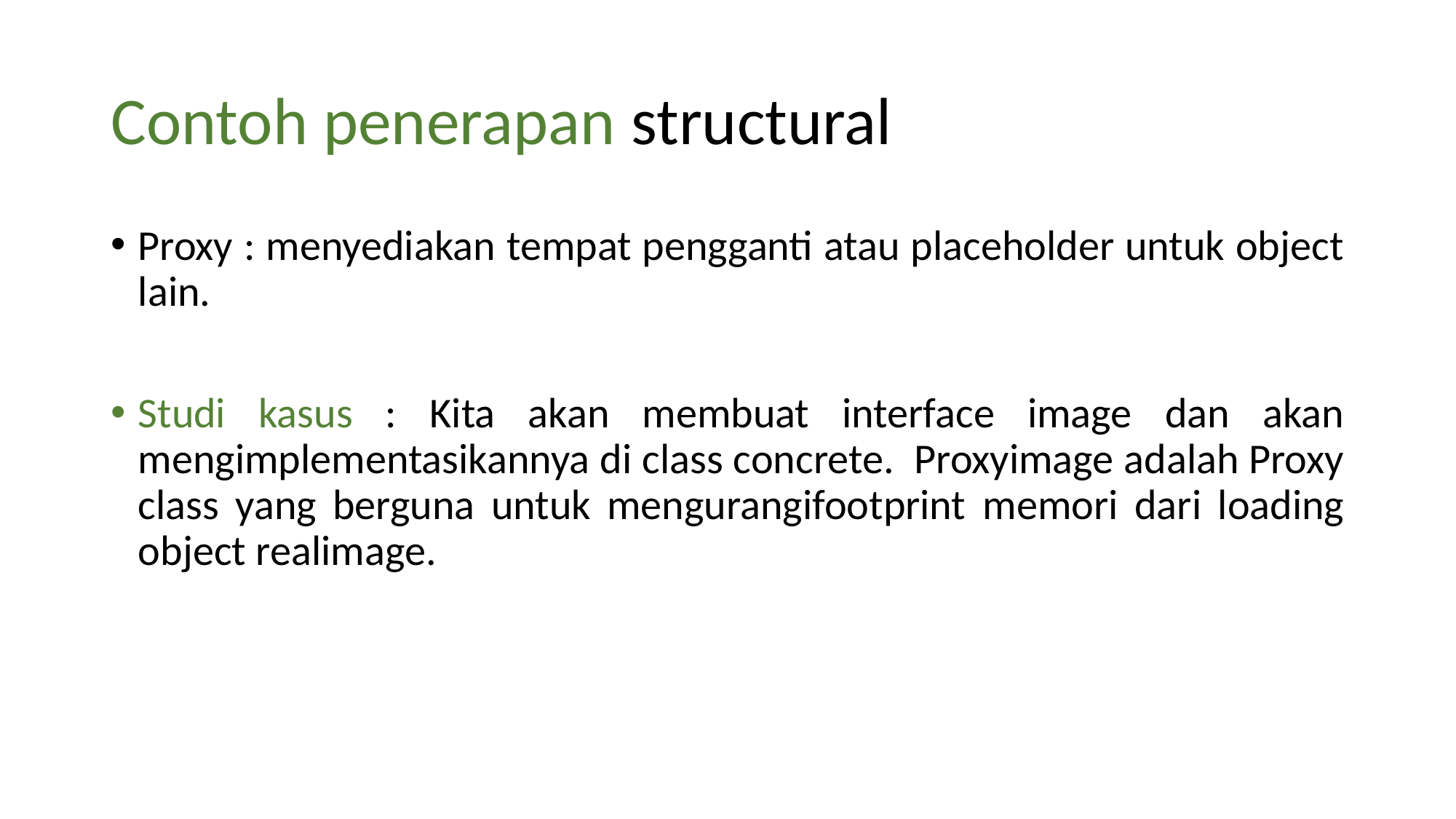

# Contoh penerapan structural
Proxy : menyediakan tempat pengganti atau placeholder untuk object lain.

Studi kasus : Kita akan membuat interface image dan akan mengimplementasikannya di class concrete.  Proxyimage adalah Proxy class yang berguna untuk mengurangifootprint memori dari loading object realimage.